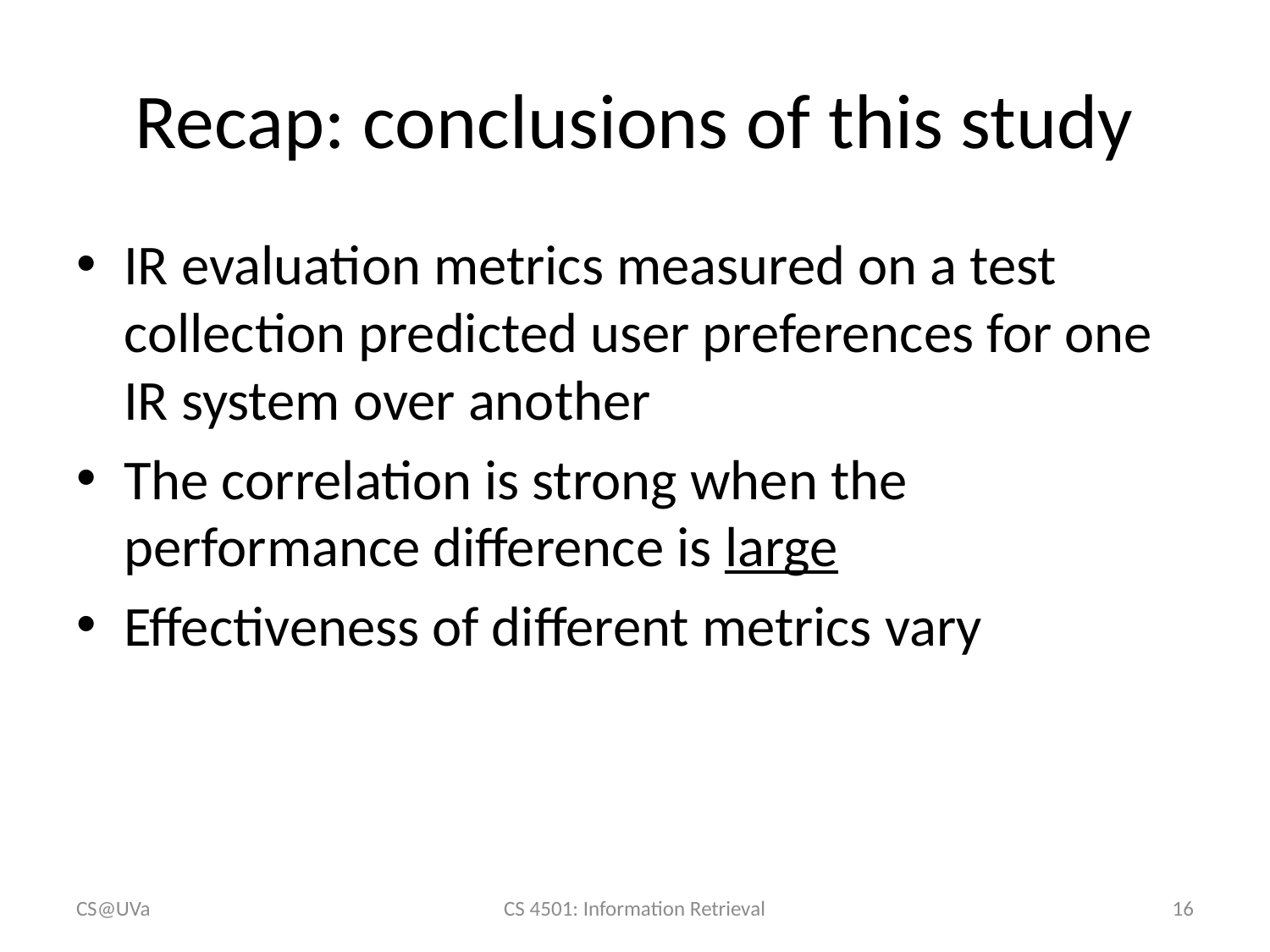

# Recap: conclusions of this study
IR evaluation metrics measured on a test collection predicted user preferences for one IR system over another
The correlation is strong when the performance difference is large
Effectiveness of different metrics vary
CS@UVa
CS 4501: Information Retrieval
16